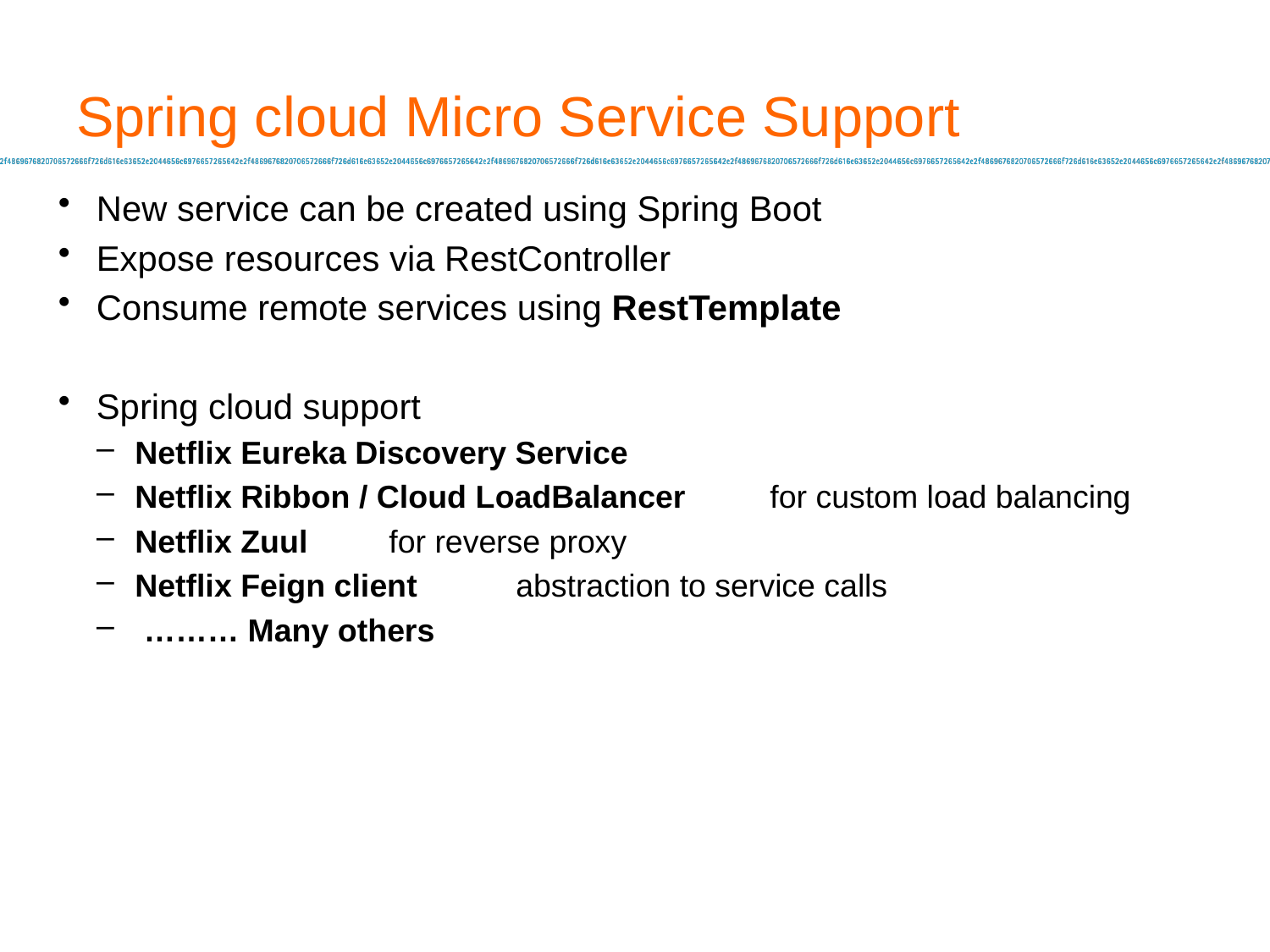

# Spring cloud Micro Service Support
New service can be created using Spring Boot
Expose resources via RestController
Consume remote services using RestTemplate

Spring cloud support
Netflix Eureka Discovery Service
Netflix Ribbon / Cloud LoadBalancer	for custom load balancing
Netflix Zuul 	for reverse proxy
Netflix Feign client 	abstraction to service calls
 ……… Many others